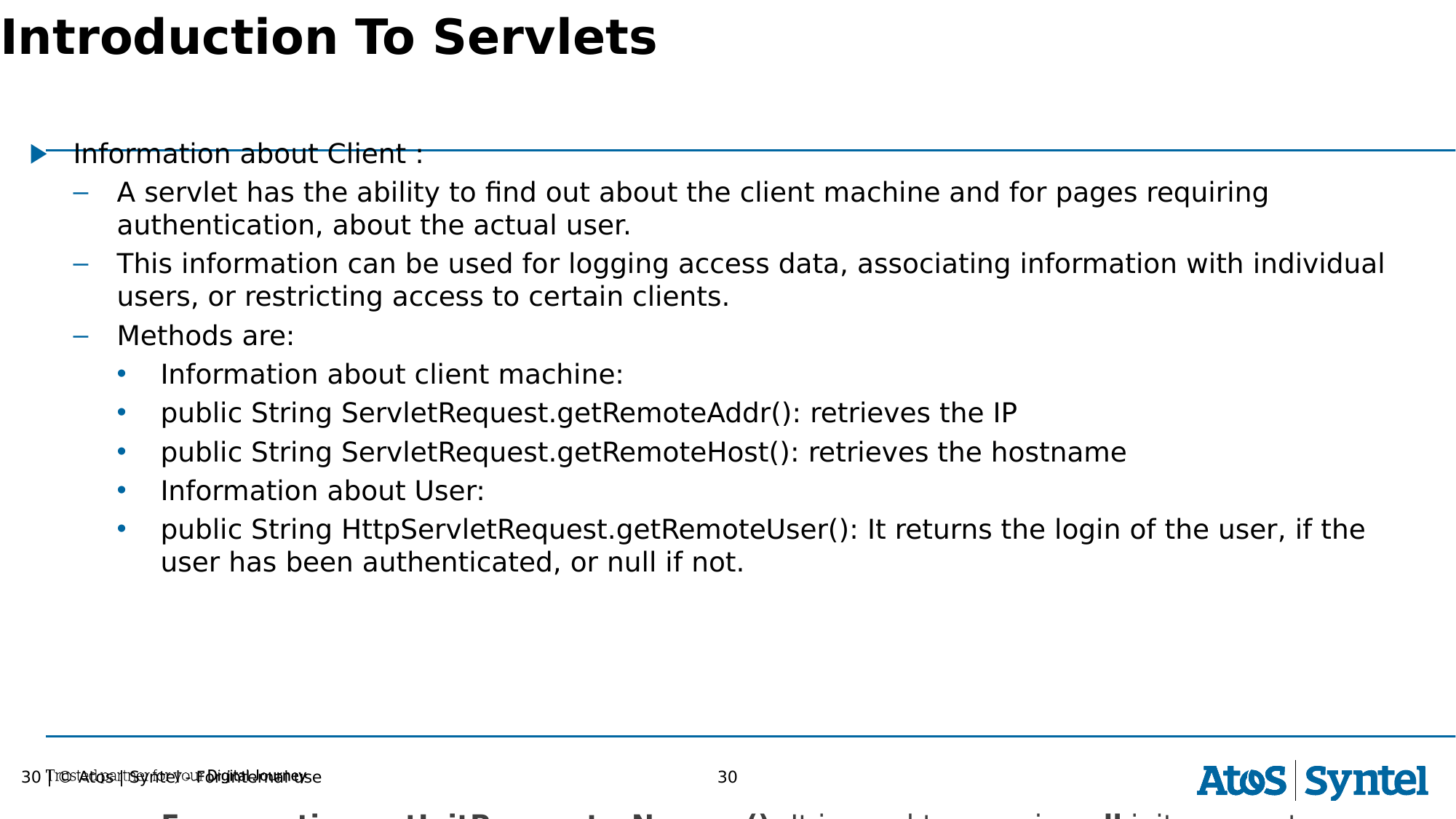

Introduction To Servlets
Information about Client :
A servlet has the ability to find out about the client machine and for pages requiring authentication, about the actual user.
This information can be used for logging access data, associating information with individual users, or restricting access to certain clients.
Methods are:
Information about client machine:
public String ServletRequest.getRemoteAddr(): retrieves the IP
public String ServletRequest.getRemoteHost(): retrieves the hostname
Information about User:
public String HttpServletRequest.getRemoteUser(): It returns the login of the user, if the user has been authenticated, or null if not.

Enumeration getInitParameterNames (): It is used to examine all init parameters.